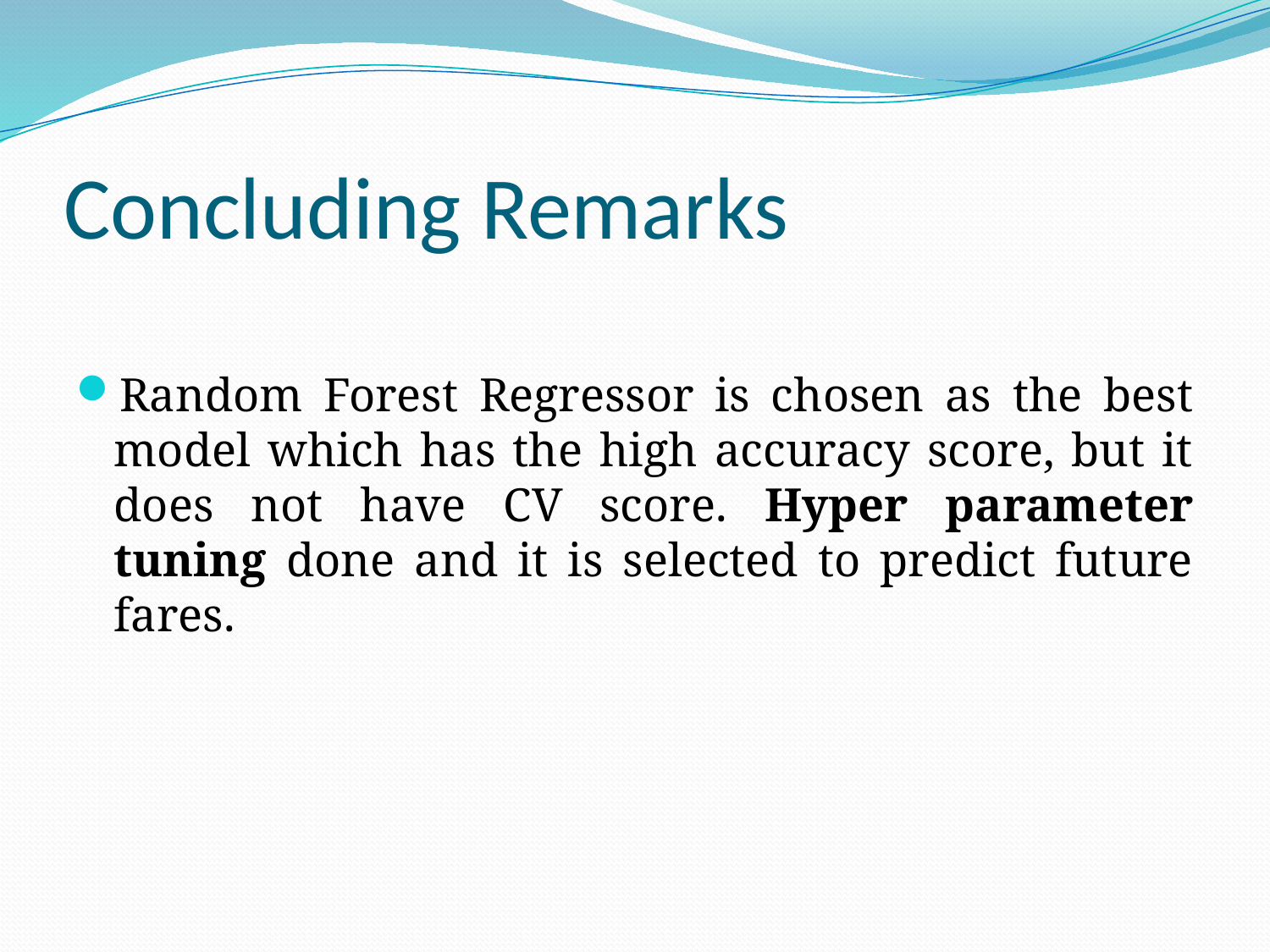

# Concluding Remarks
Random Forest Regressor is chosen as the best model which has the high accuracy score, but it does not have CV score. Hyper parameter tuning done and it is selected to predict future fares.